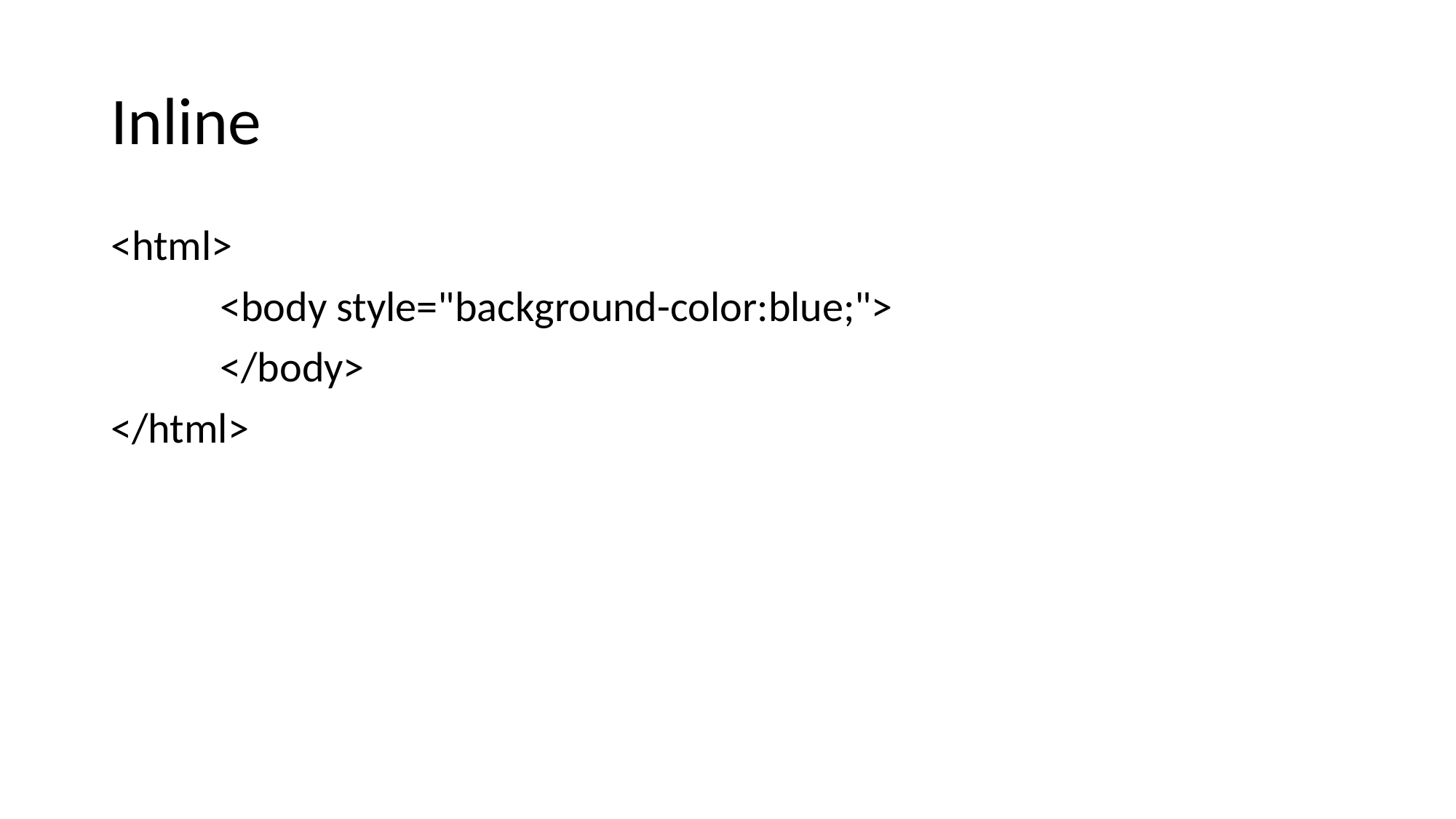

# Inline
<html>
	<body style="background-color:blue;">
	</body>
</html>